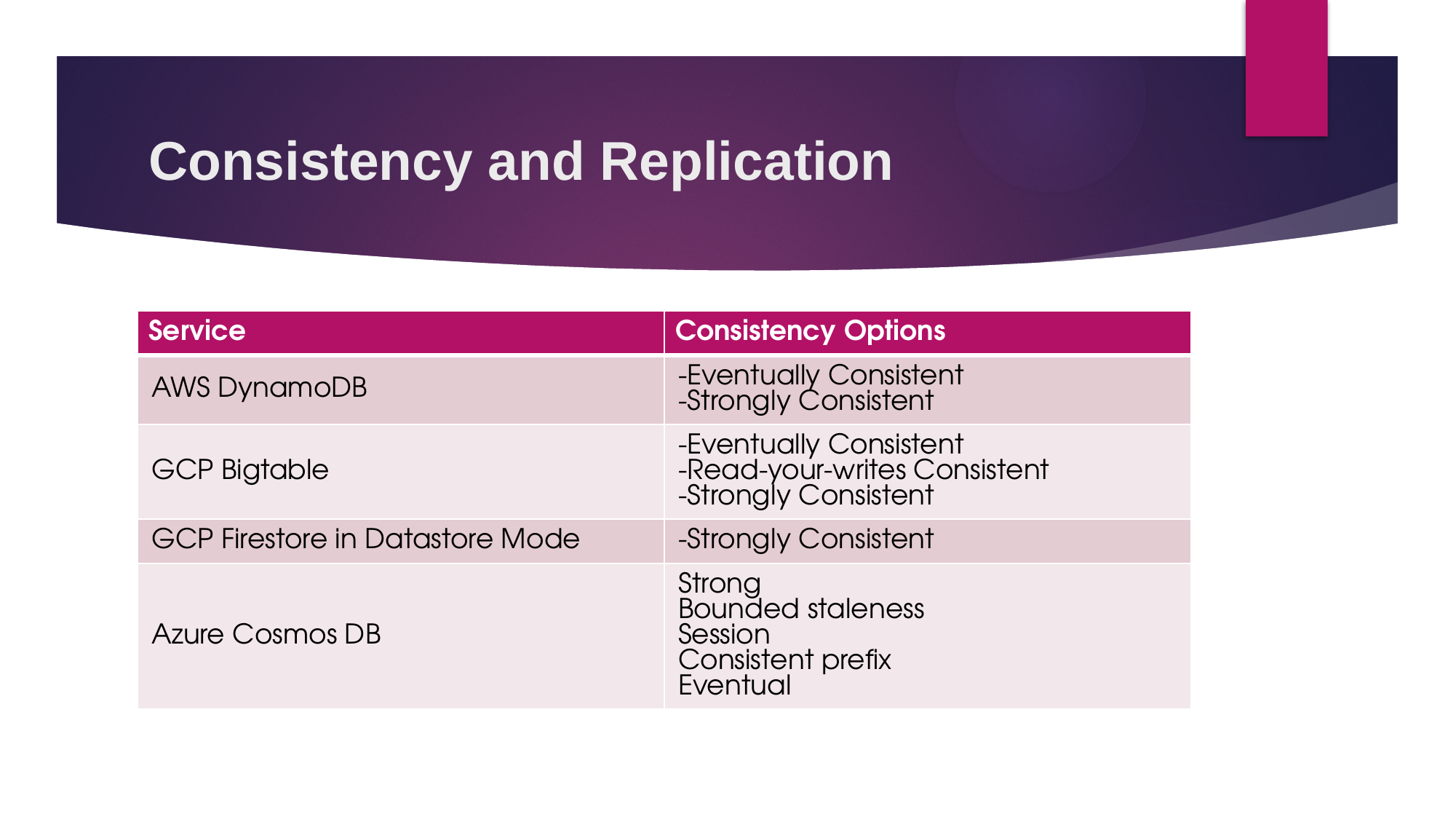

# Consistency and Replication
| Service | Consistency Options |
| --- | --- |
| AWS DynamoDB | -Eventually Consistent -Strongly Consistent |
| GCP Bigtable | -Eventually Consistent -Read-your-writes Consistent -Strongly Consistent |
| GCP Firestore in Datastore Mode | -Strongly Consistent |
| Azure Cosmos DB | Strong Bounded staleness Session Consistent prefix Eventual |